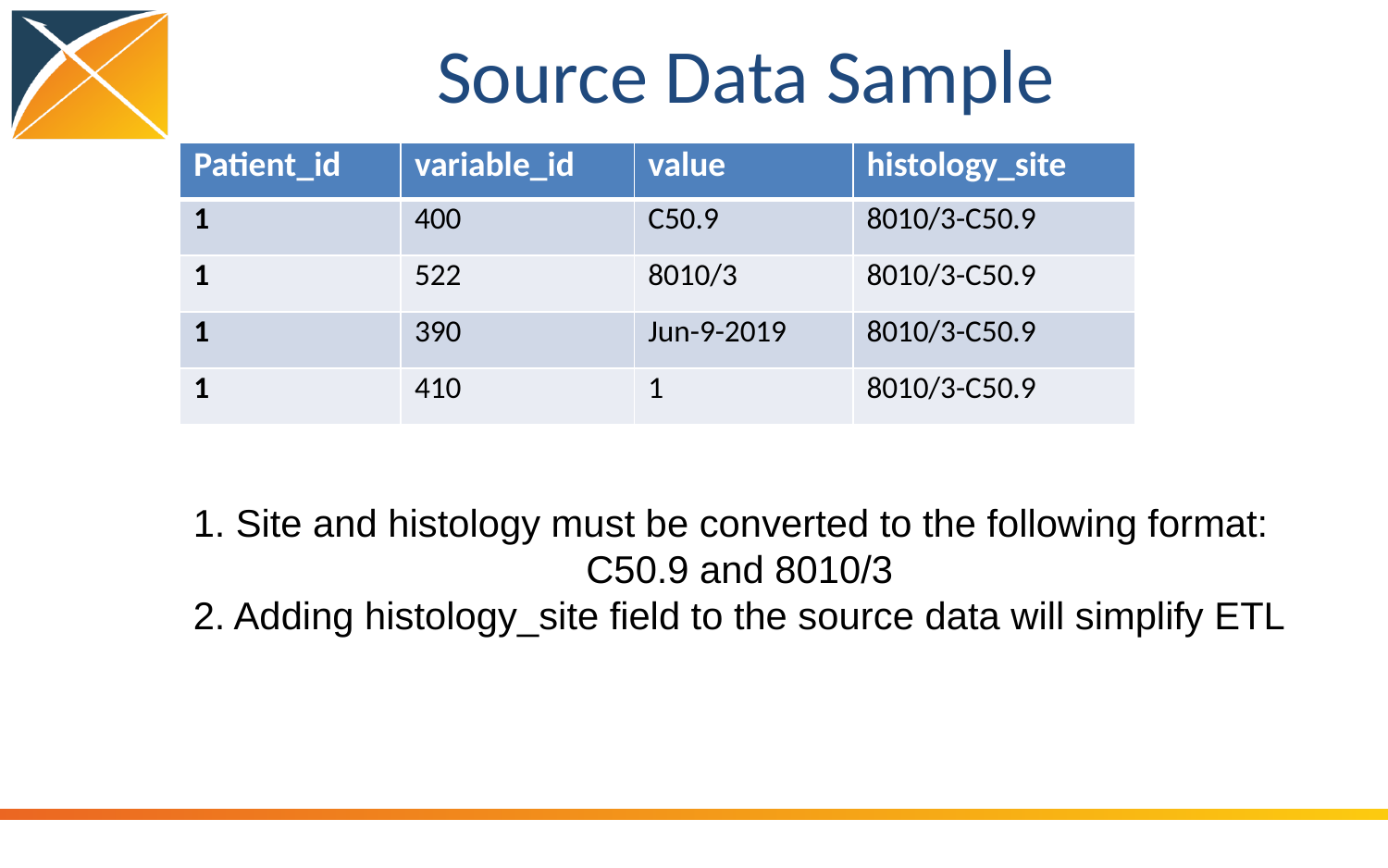

# Source Data Sample
| Patient\_id | variable\_id | value | histology\_site |
| --- | --- | --- | --- |
| 1 | 400 | C50.9 | 8010/3-C50.9 |
| 1 | 522 | 8010/3 | 8010/3-C50.9 |
| 1 | 390 | Jun-9-2019 | 8010/3-C50.9 |
| 1 | 410 | 1 | 8010/3-C50.9 |
1. Site and histology must be converted to the following format:
C50.9 and 8010/3
2. Adding histology_site field to the source data will simplify ETL